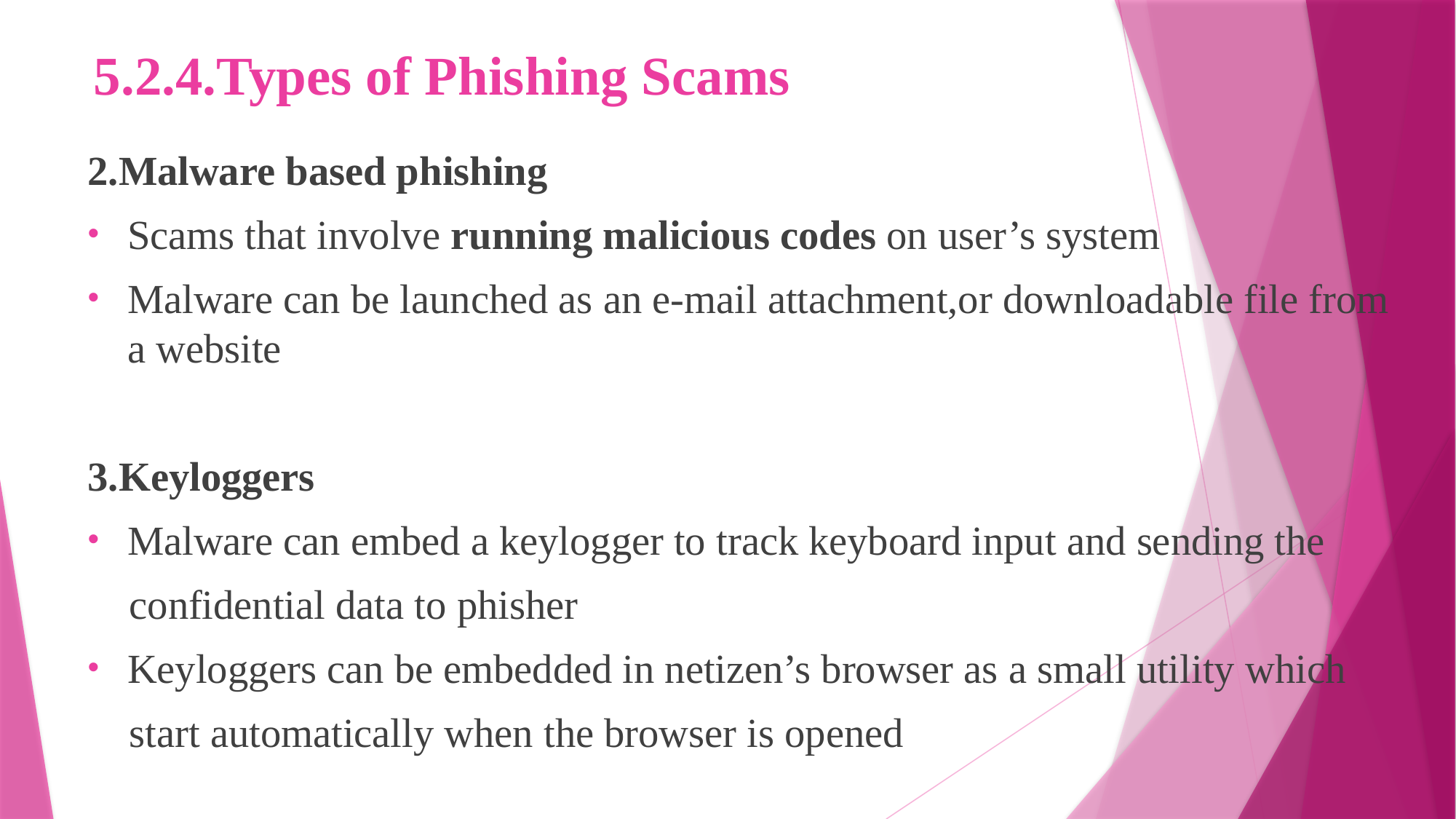

# 5.2.4.Types of Phishing Scams
2.Malware based phishing
Scams that involve running malicious codes on user’s system
Malware can be launched as an e-mail attachment,or downloadable file from a website

3.Keyloggers
Malware can embed a keylogger to track keyboard input and sending the
    confidential data to phisher
Keyloggers can be embedded in netizen’s browser as a small utility which
    start automatically when the browser is opened